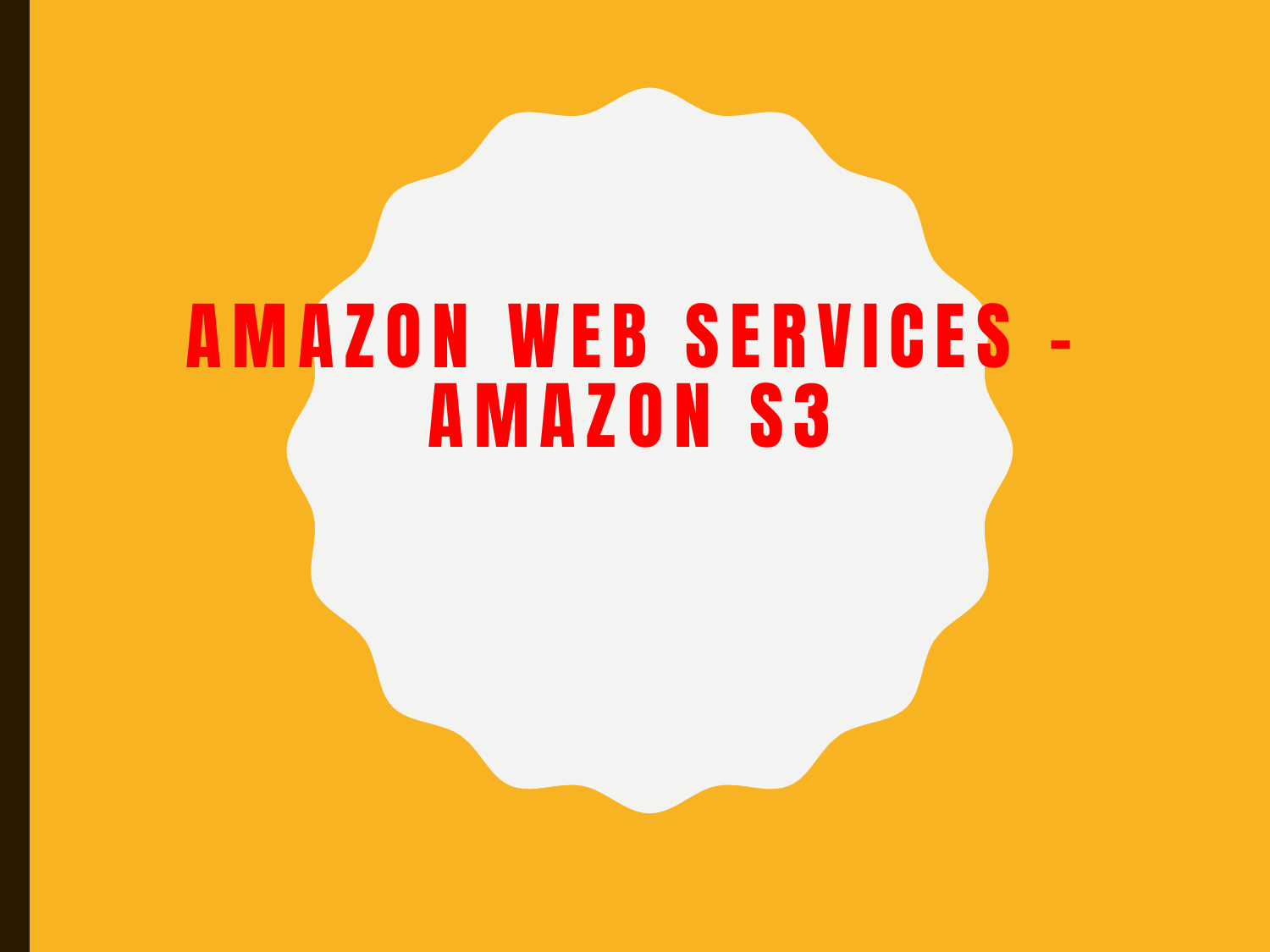

# Amazon Web Services - Amazon S3